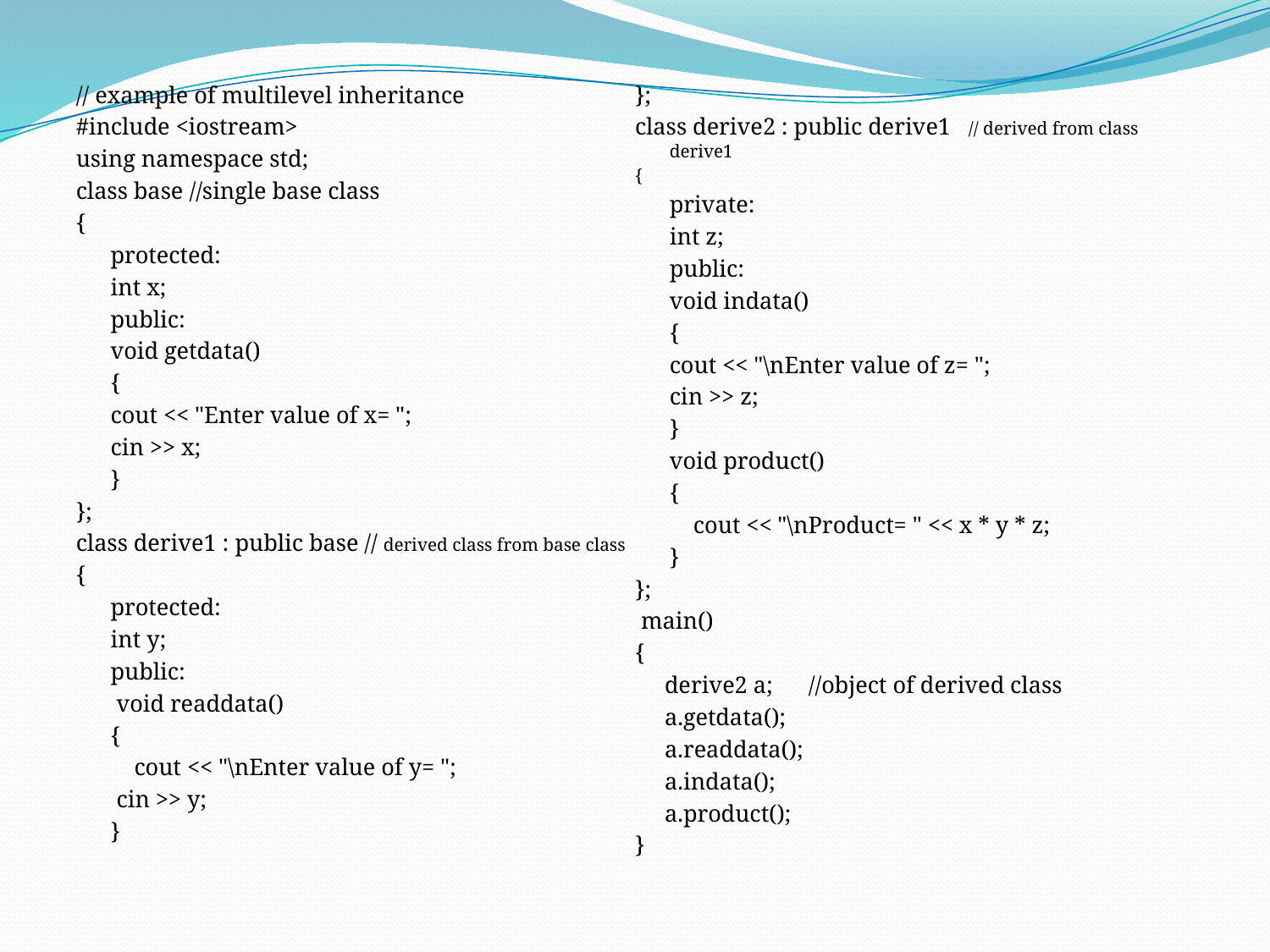

// example of multilevel inheritance
#include <iostream>
using namespace std;
class base //single base class
{
 	protected:
 	int x;
 	public:
 	void getdata()
 	{
    	cout << "Enter value of x= ";
		cin >> x;
 	}
};
class derive1 : public base // derived class from base class
{
 	protected:
 	int y;
 	public:
	 void readdata()
 	{
 	    cout << "\nEnter value of y= ";
		 cin >> y;
 	}
};
class derive2 : public derive1   // derived from class derive1
{
 	private:
 	int z;
 	public:
 	void indata()
 	{
    	cout << "\nEnter value of z= ";
		cin >> z;
 	}
 	void product()
 	{
 	    cout << "\nProduct= " << x * y * z;
 	}
};
 main()
{
     derive2 a;      //object of derived class
     a.getdata();
     a.readdata();
     a.indata();
     a.product();
}